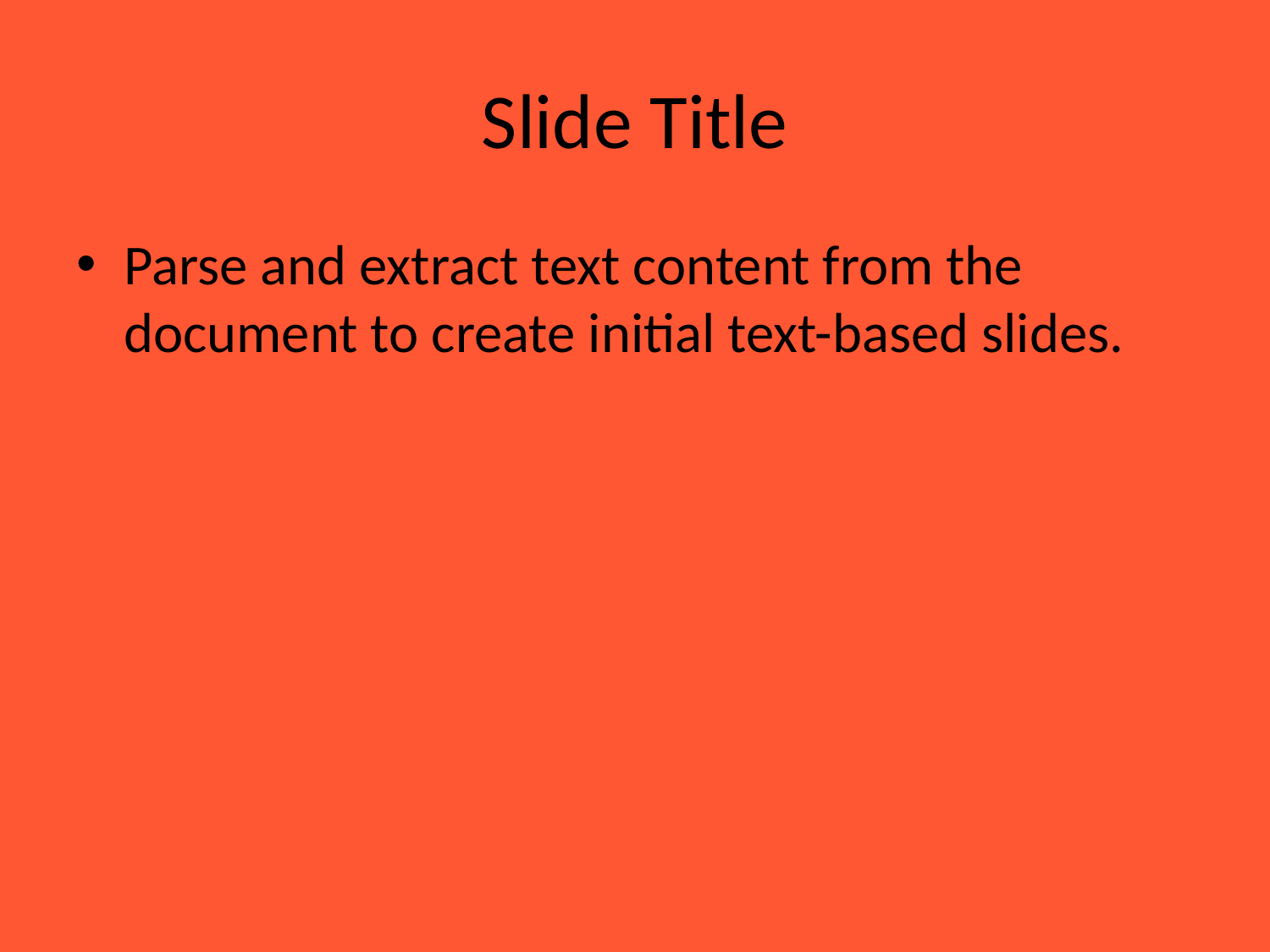

# Slide Title
Parse and extract text content from the document to create initial text-based slides.